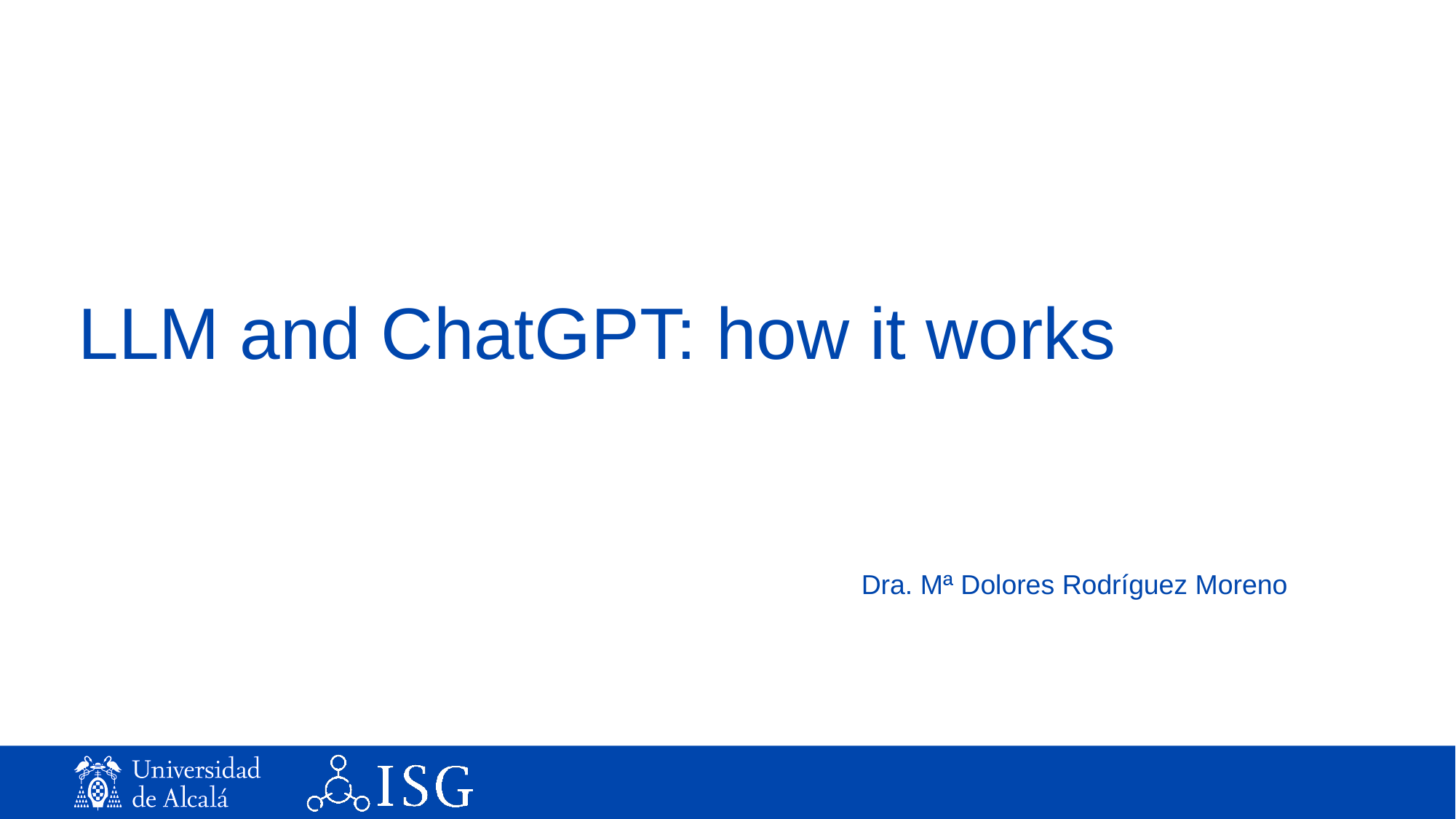

# LLM and ChatGPT: how it works

Dra. Mª Dolores Rodríguez Moreno